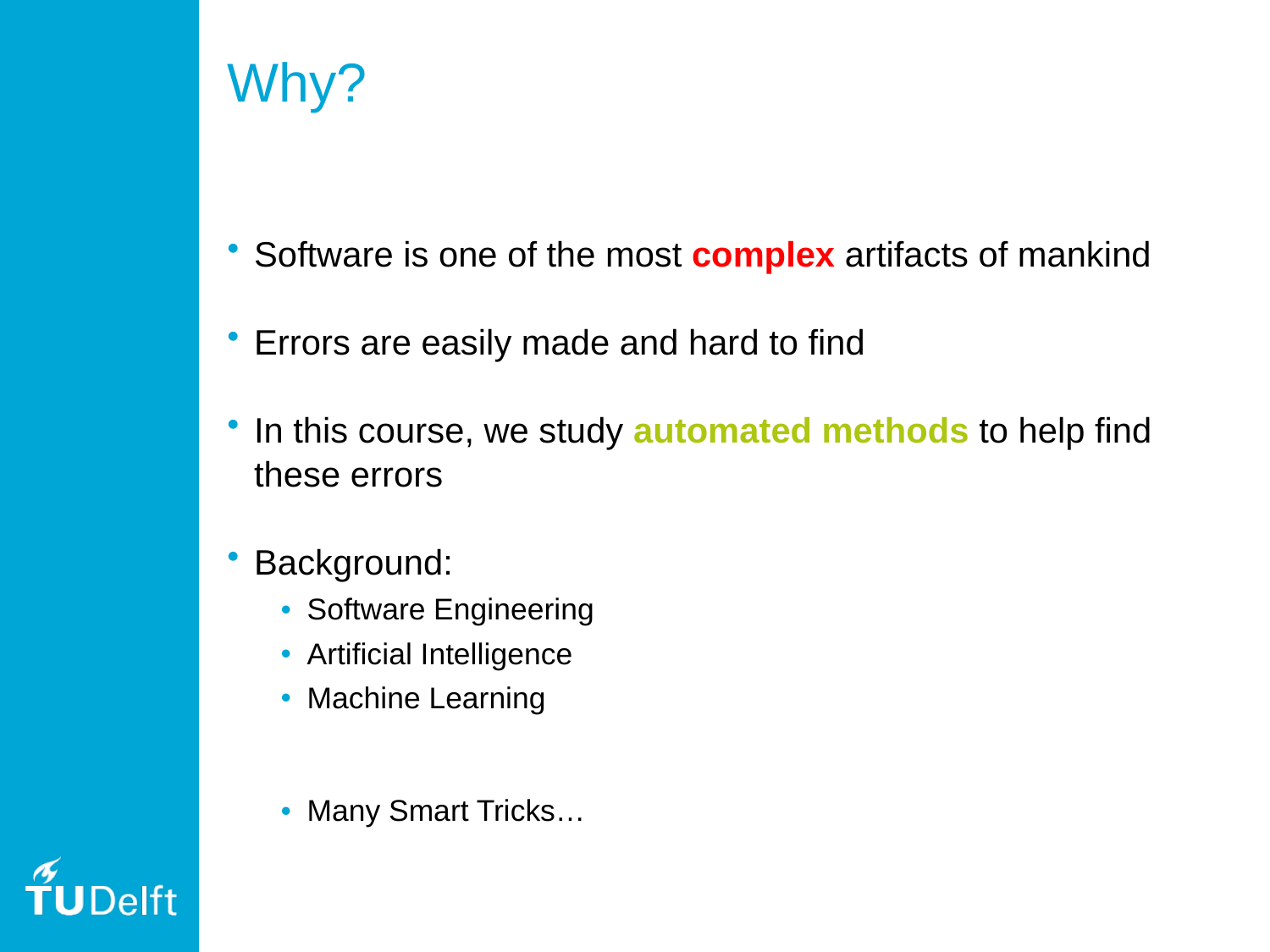

# Why?
Software is one of the most complex artifacts of mankind

Errors are easily made and hard to find

In this course, we study automated methods to help find these errors

Background:
Software Engineering
Artificial Intelligence
Machine Learning

Many Smart Tricks…